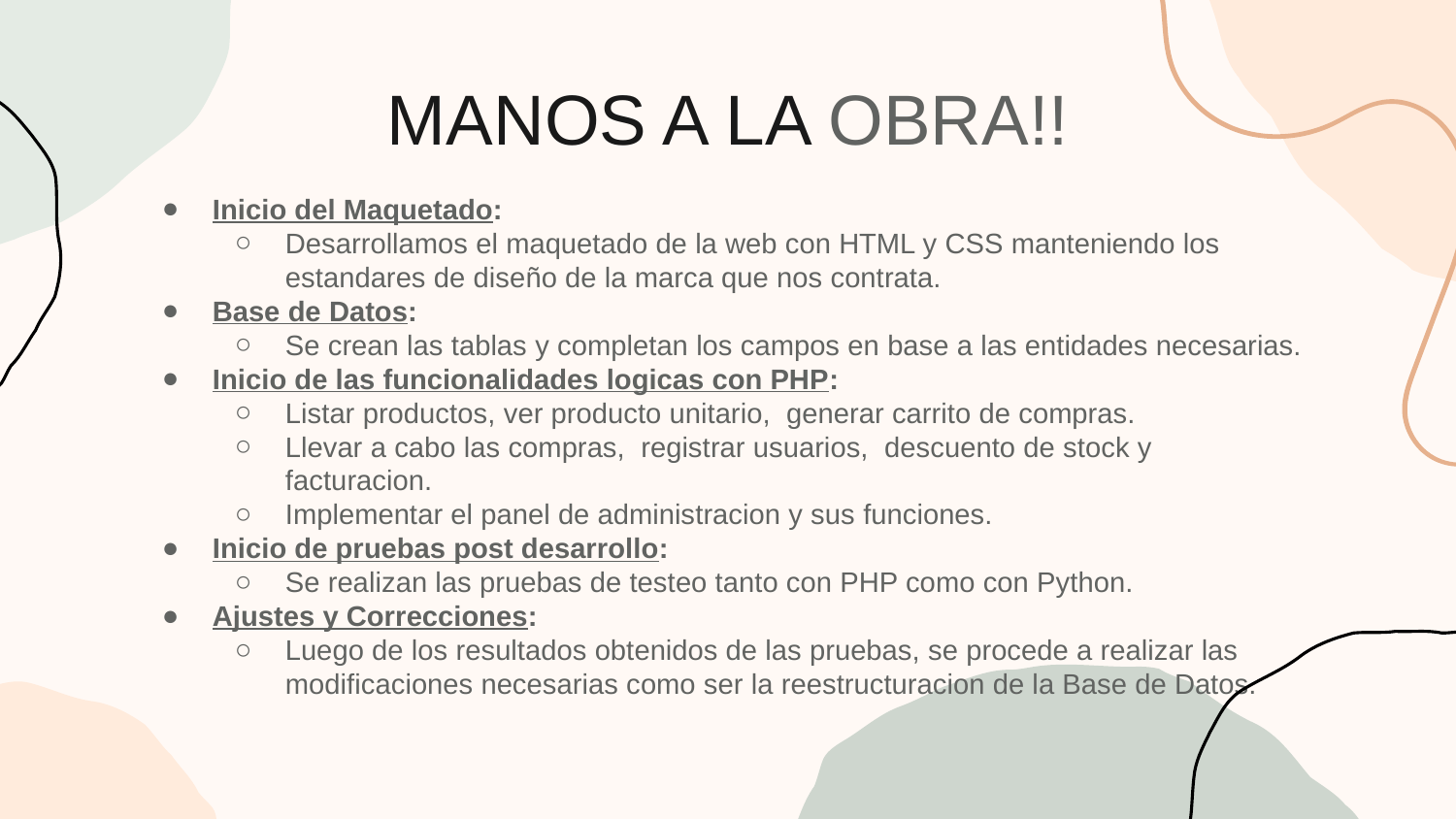

# MANOS A LA OBRA!!
Inicio del Maquetado:
Desarrollamos el maquetado de la web con HTML y CSS manteniendo los estandares de diseño de la marca que nos contrata.
Base de Datos:
Se crean las tablas y completan los campos en base a las entidades necesarias.
Inicio de las funcionalidades logicas con PHP:
Listar productos, ver producto unitario,  generar carrito de compras.
Llevar a cabo las compras,  registrar usuarios,  descuento de stock y facturacion.
Implementar el panel de administracion y sus funciones.
Inicio de pruebas post desarrollo:
Se realizan las pruebas de testeo tanto con PHP como con Python.
Ajustes y Correcciones:
Luego de los resultados obtenidos de las pruebas, se procede a realizar las modificaciones necesarias como ser la reestructuracion de la Base de Datos.